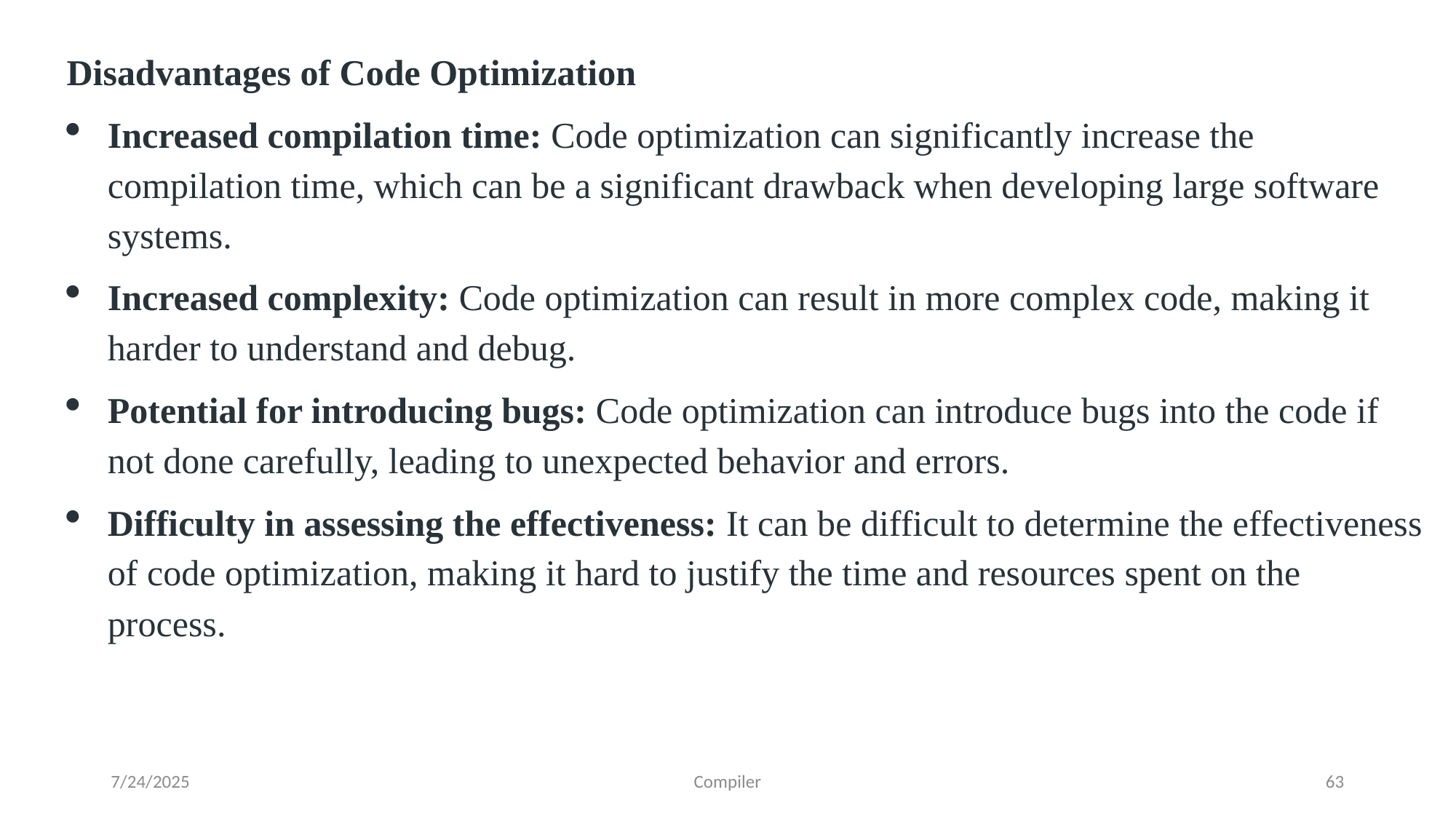

Disadvantages of Code Optimization
Increased compilation time: Code optimization can significantly increase the compilation time, which can be a significant drawback when developing large software systems.
Increased complexity: Code optimization can result in more complex code, making it harder to understand and debug.
Potential for introducing bugs: Code optimization can introduce bugs into the code if not done carefully, leading to unexpected behavior and errors.
Difficulty in assessing the effectiveness: It can be difficult to determine the effectiveness of code optimization, making it hard to justify the time and resources spent on the process.
7/24/2025
Compiler
63